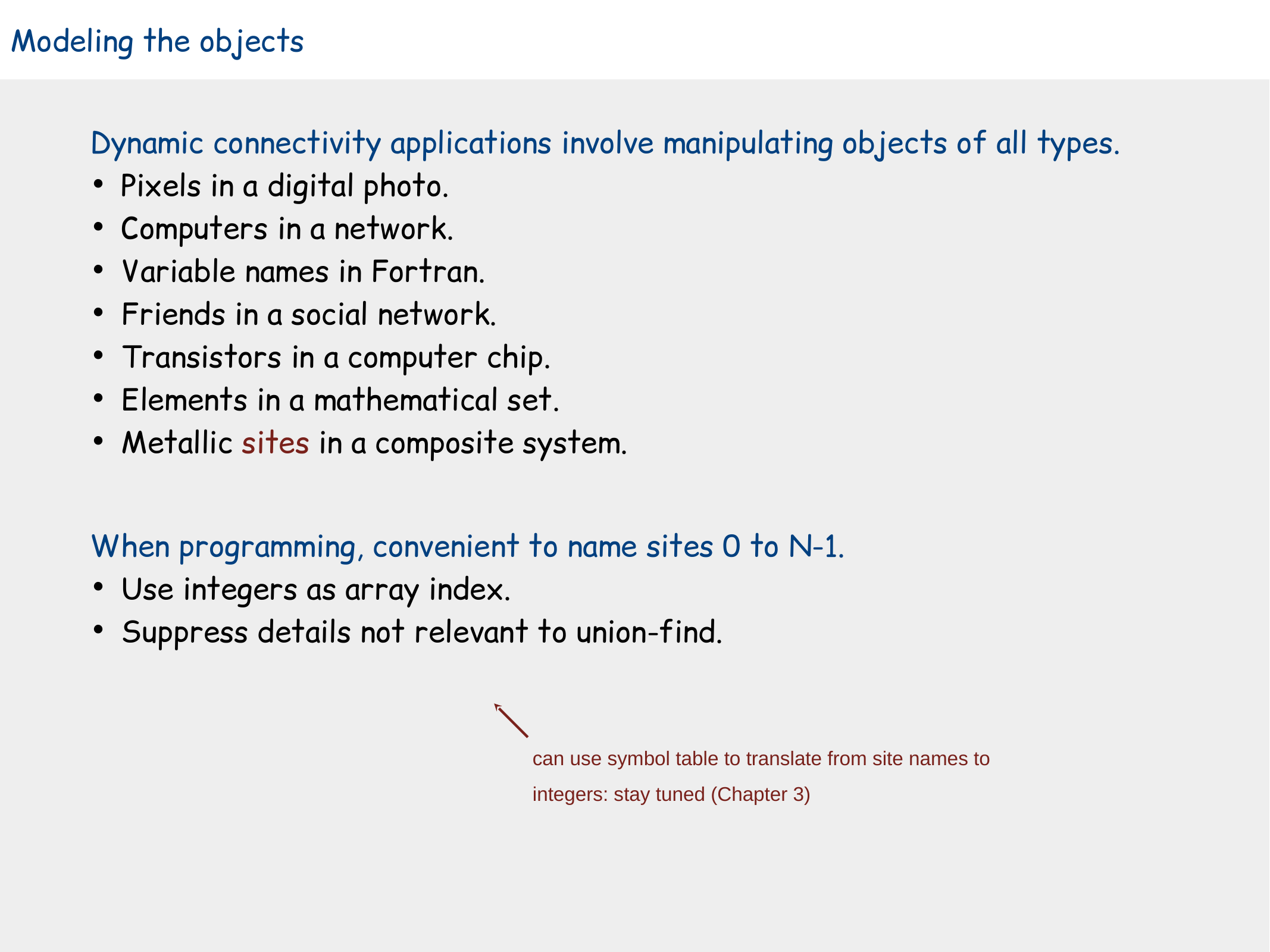

# Modeling the objects
Dynamic connectivity applications involve manipulating objects of all types.
Pixels in a digital photo.
Computers in a network.
Variable names in Fortran.
Friends in a social network.
Transistors in a computer chip.
Elements in a mathematical set.
Metallic sites in a composite system.

When programming, convenient to name sites 0 to N-1.
Use integers as array index.
Suppress details not relevant to union-find.

can use symbol table to translate from site names to integers: stay tuned (Chapter 3)
6